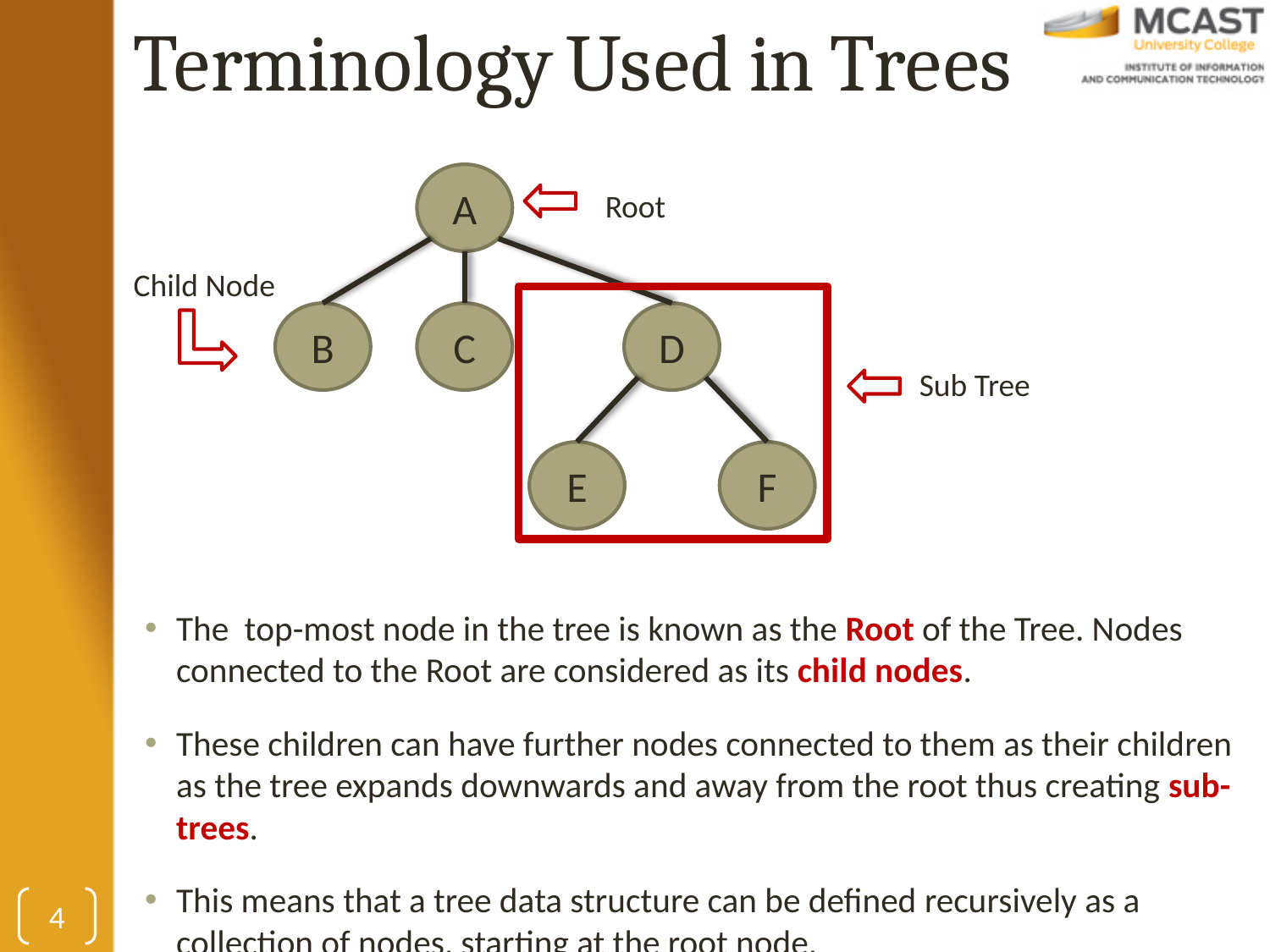

# Terminology Used in Trees
A
B
C
D
E
F
Root

Child Node

The  top-most node in the tree is known as the Root of the Tree. Nodes connected to the Root are considered as its child nodes.

These children can have further nodes connected to them as their children as the tree expands downwards and away from the root thus creating sub-trees.

This means that a tree data structure can be defined recursively as a collection of nodes, starting at the root node.

Sub Tree

4